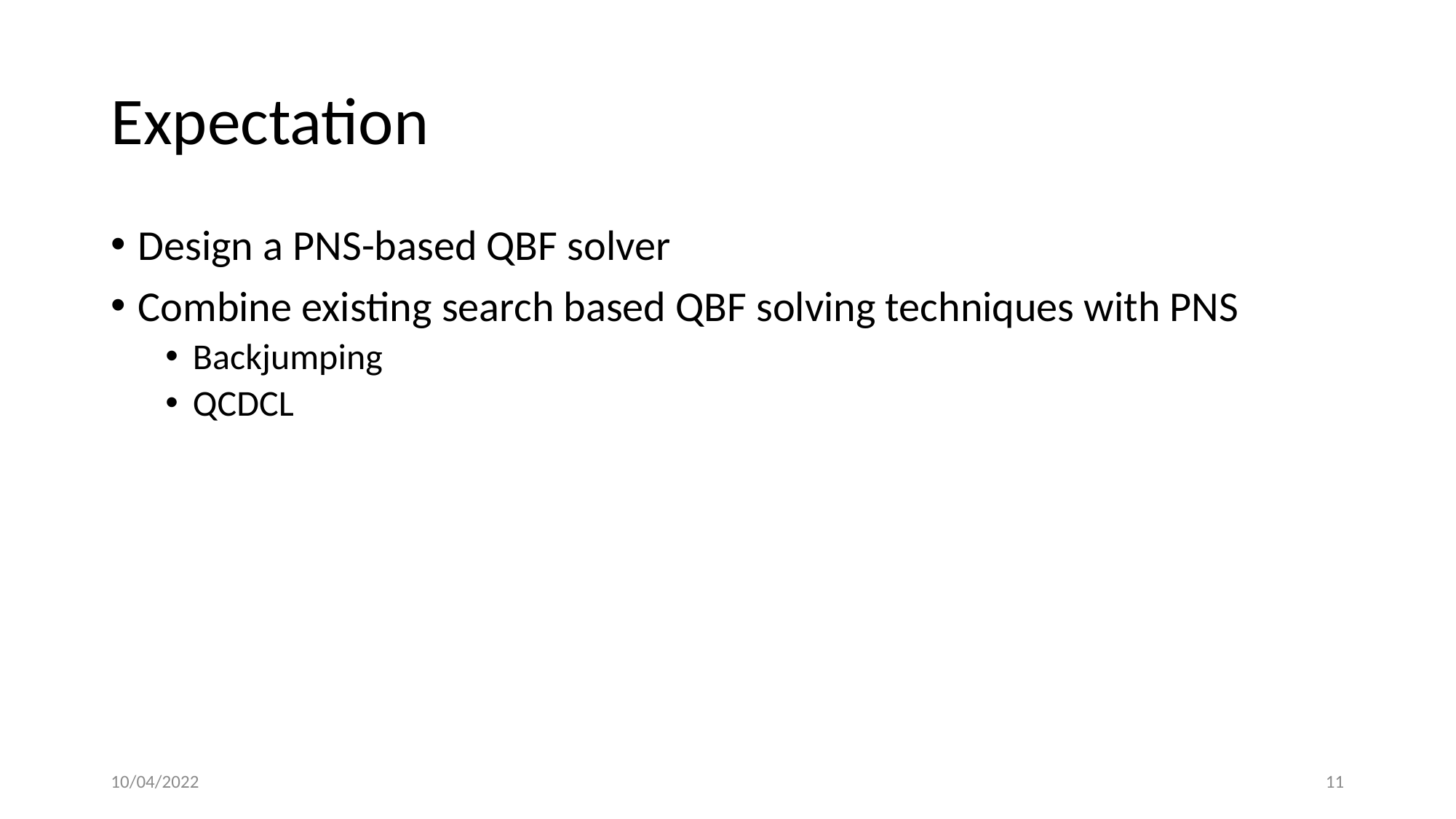

# Expectation
Design a PNS-based QBF solver
Combine existing search based QBF solving techniques with PNS
Backjumping
QCDCL

10/04/2022
11